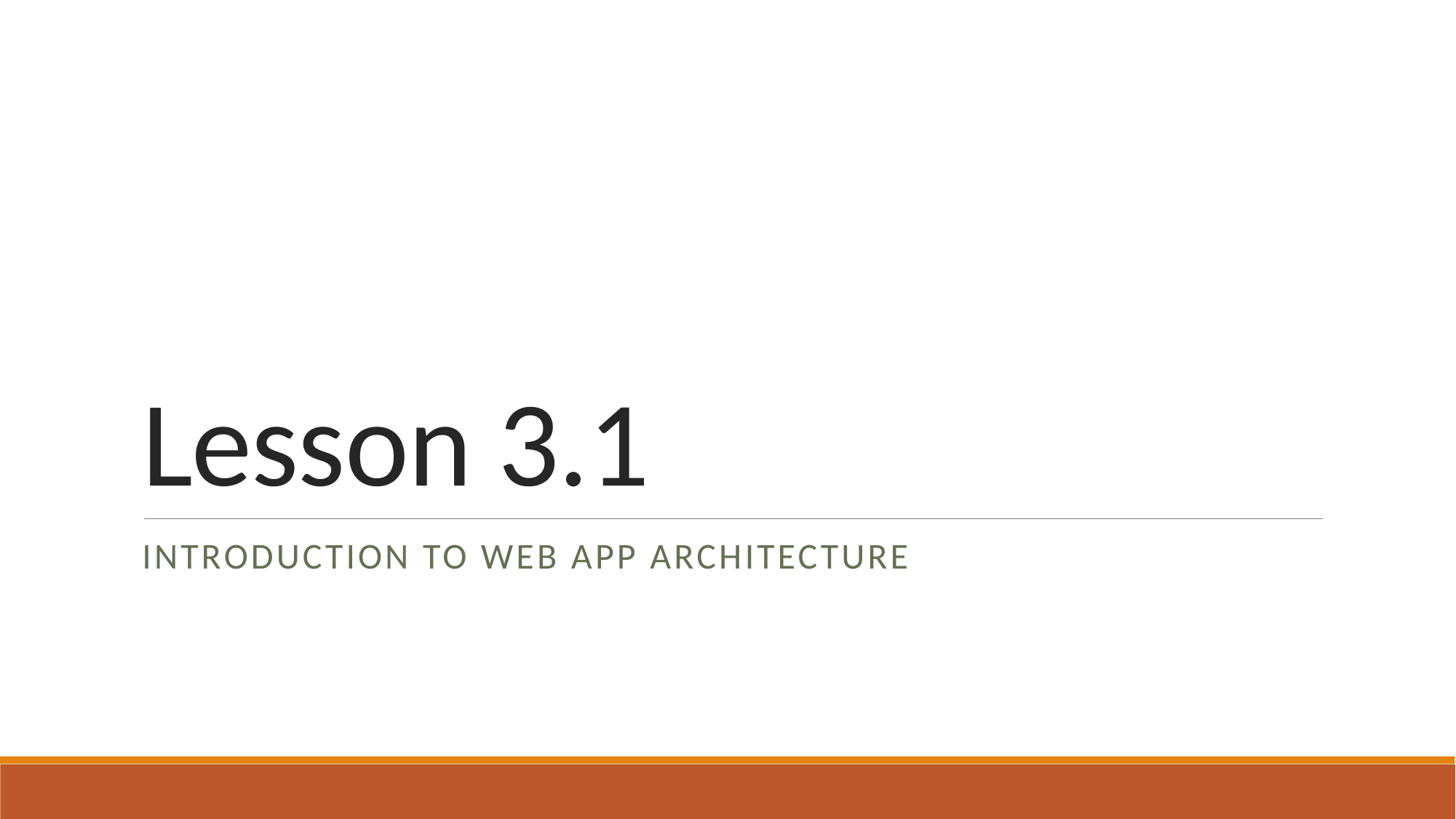

# Lesson 3.1
Introduction to web app architecture